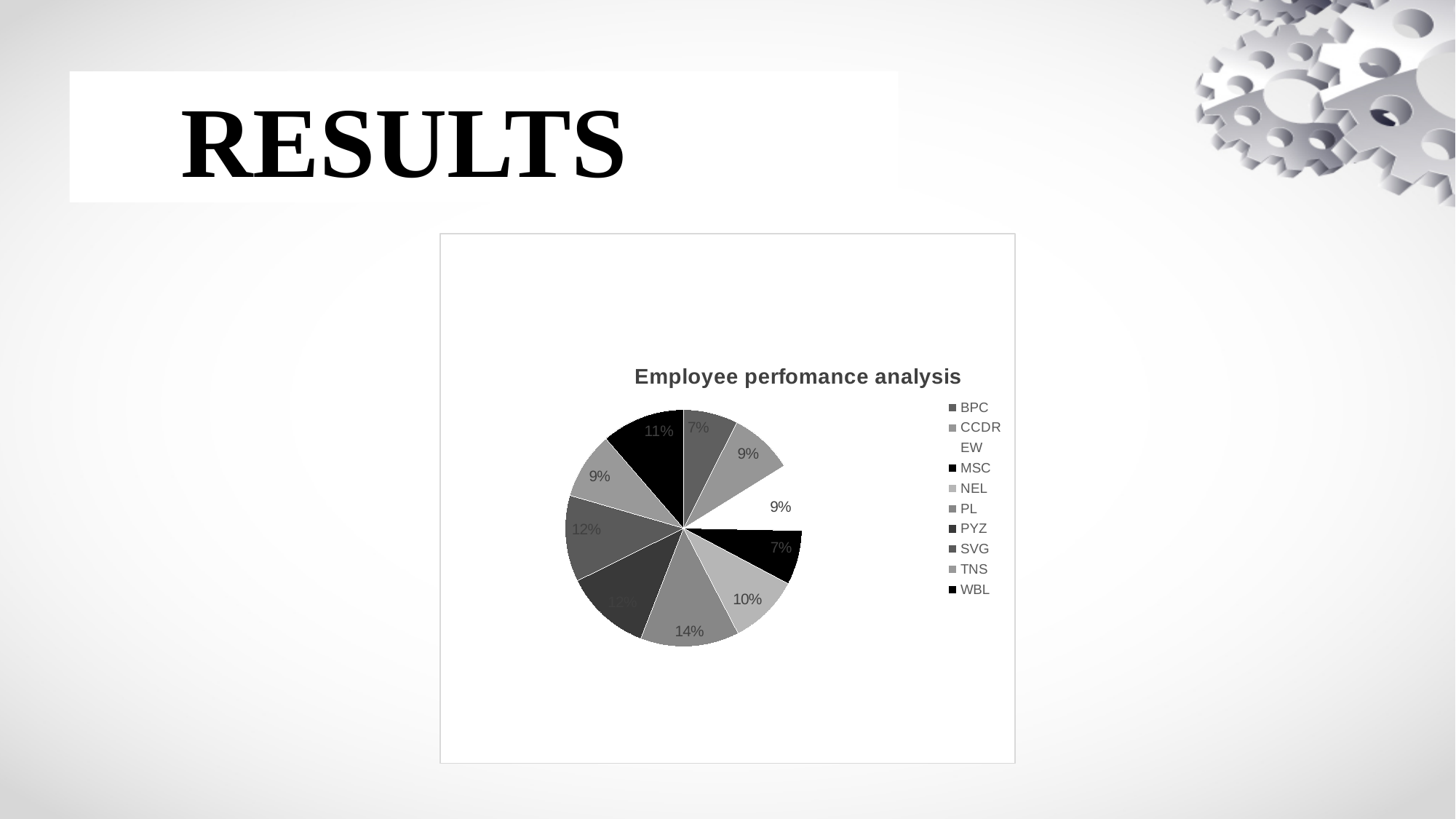

RESULTS

### Chart: Employee perfomance analysis

| Category | HIGH | LOW | MED | VERY HIGH |
|---|---|---|---|---|
| BPC | 17.0 | 35.0 | 85.0 | 15.0 |
| CCDR | 20.0 | 48.0 | 65.0 | 15.0 |
| EW | 21.0 | 42.0 | 79.0 | 14.0 |
| MSC | 17.0 | 40.0 | 92.0 | 9.0 |
| NEL | 22.0 | 41.0 | 79.0 | 15.0 |
| PL | 31.0 | 33.0 | 70.0 | 12.0 |
| PYZ | 27.0 | 43.0 | 75.0 | 15.0 |
| SVG | 27.0 | 43.0 | 83.0 | 17.0 |
| TNS | 21.0 | 45.0 | 72.0 | 13.0 |
| WBL | 26.0 | 35.0 | 85.0 | 13.0 |